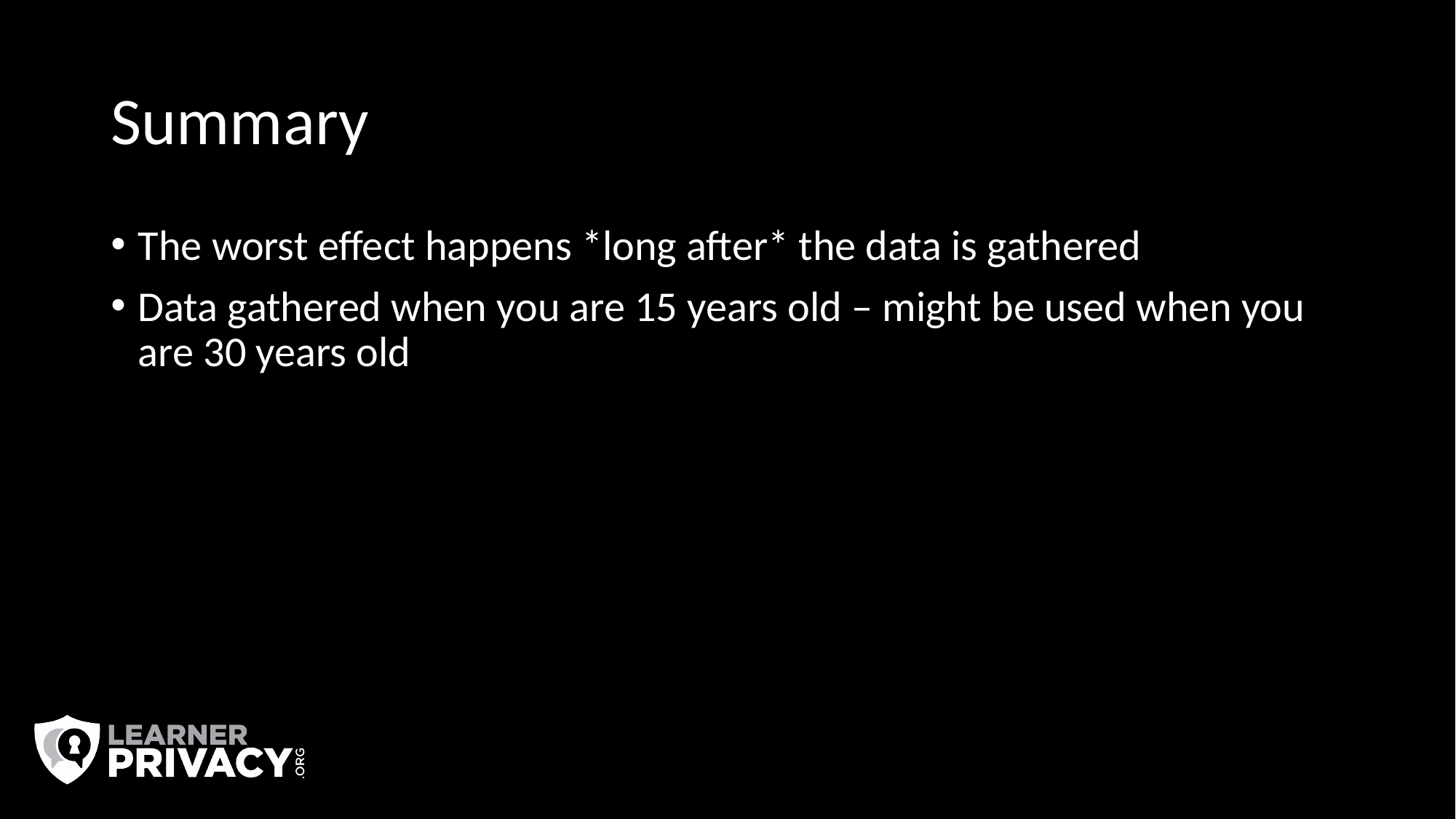

# Summary
The worst effect happens *long after* the data is gathered
Data gathered when you are 15 years old – might be used when you are 30 years old